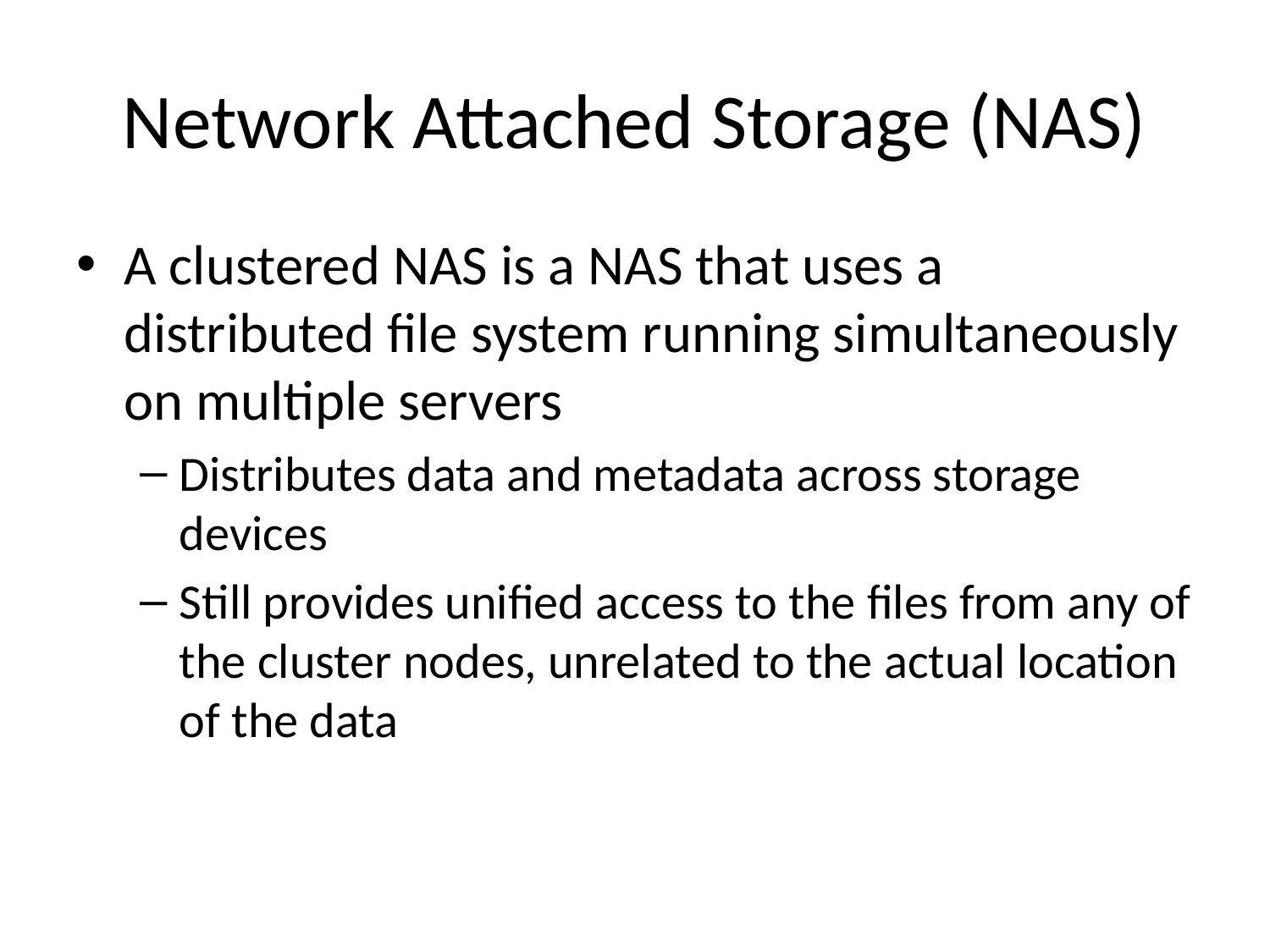

# Network Attached Storage (NAS)
A clustered NAS is a NAS that uses a distributed file system running simultaneously on multiple servers
Distributes data and metadata across storage devices
Still provides unified access to the files from any of the cluster nodes, unrelated to the actual location of the data